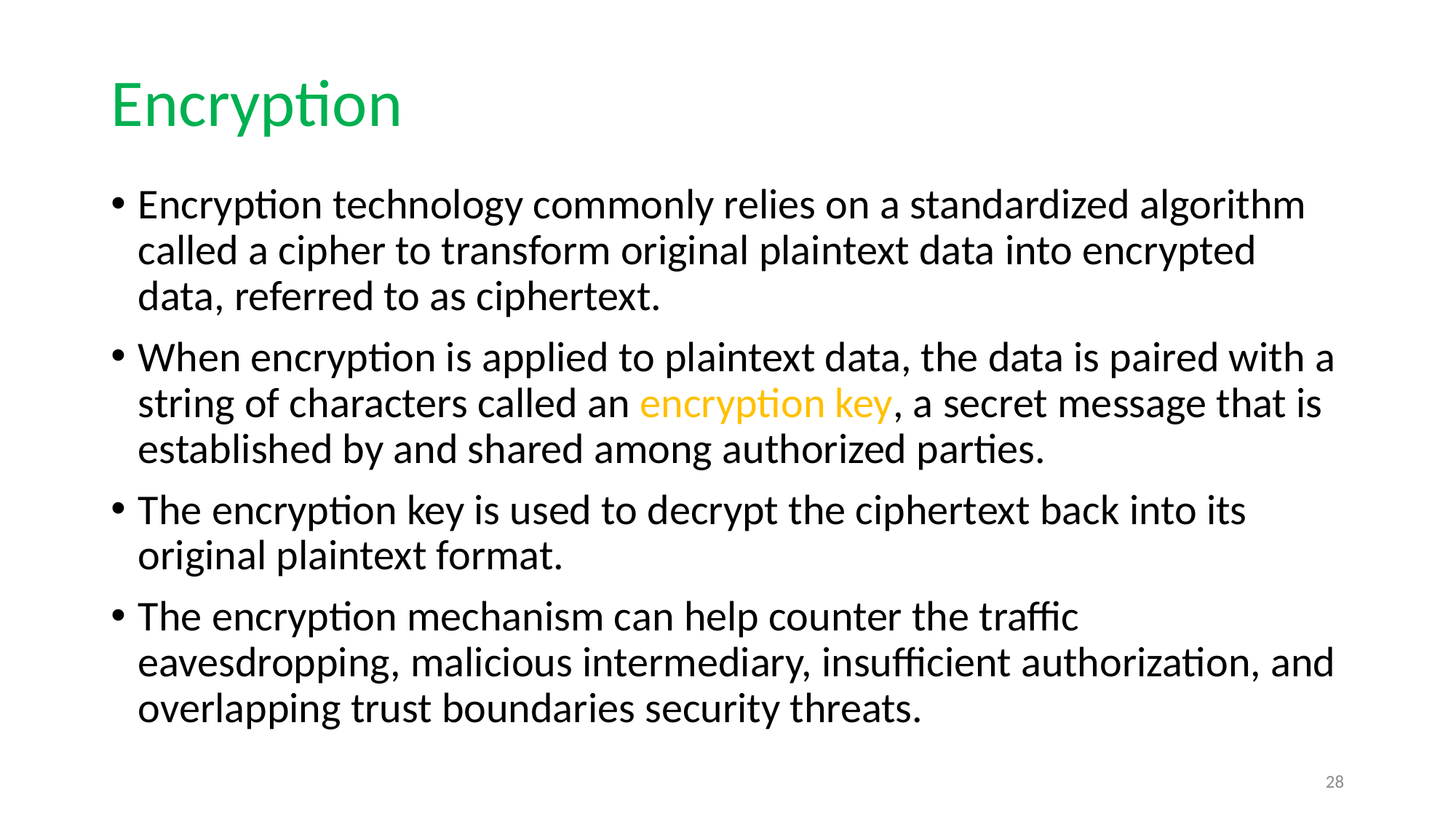

# Encryption
Encryption technology commonly relies on a standardized algorithm called a cipher to transform original plaintext data into encrypted data, referred to as ciphertext.
When encryption is applied to plaintext data, the data is paired with a string of characters called an encryption key, a secret message that is established by and shared among authorized parties.
The encryption key is used to decrypt the ciphertext back into its original plaintext format.
The encryption mechanism can help counter the traffic eavesdropping, malicious intermediary, insufficient authorization, and overlapping trust boundaries security threats.
28